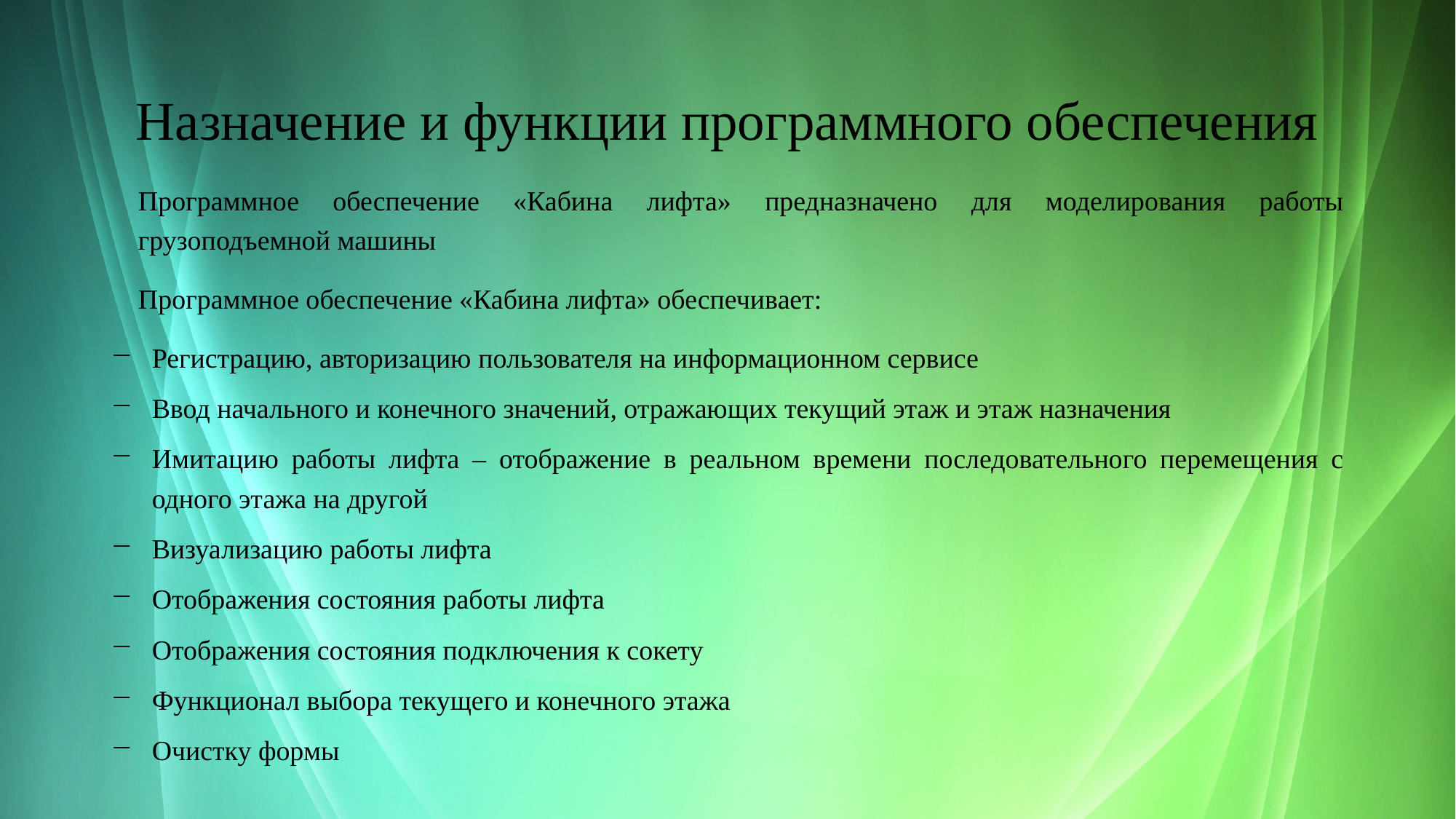

# Назначение и функции программного обеспечения
Программное обеспечение «Кабина лифта» предназначено для моделирования работы грузоподъемной машины
Программное обеспечение «Кабина лифта» обеспечивает:
Регистрацию, авторизацию пользователя на информационном сервисе
Ввод начального и конечного значений, отражающих текущий этаж и этаж назначения
Имитацию работы лифта – отображение в реальном времени последовательного перемещения с одного этажа на другой
Визуализацию работы лифта
Отображения состояния работы лифта
Отображения состояния подключения к сокету
Функционал выбора текущего и конечного этажа
Очистку формы